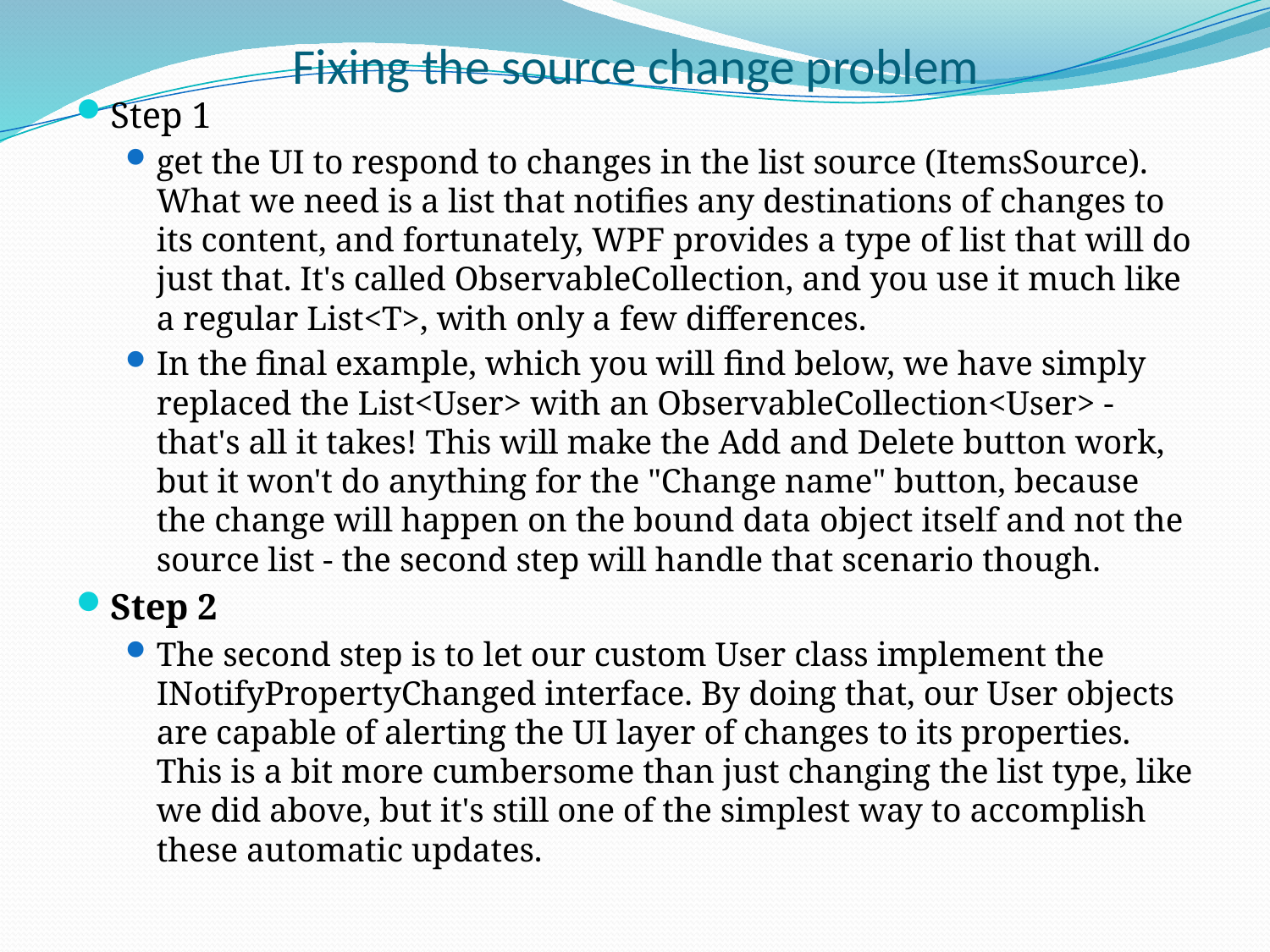

# Fixing the source change problem
Step 1
get the UI to respond to changes in the list source (ItemsSource).  What we need is a list that notifies any destinations of changes to its content, and fortunately, WPF provides a type of list that will do just that. It's called ObservableCollection, and you use it much like a regular List<T>, with only a few differences.
In the final example, which you will find below, we have simply replaced the List<User> with an ObservableCollection<User> - that's all it takes! This will make the Add and Delete button work, but it won't do anything for the "Change name" button, because the change will happen on the bound data object itself and not the source list - the second step will handle that scenario though.
Step 2
The second step is to let our custom User class implement the INotifyPropertyChanged interface. By doing that, our User objects are capable of alerting the UI layer of changes to its properties. This is a bit more cumbersome than just changing the list type, like we did above, but it's still one of the simplest way to accomplish these automatic updates.